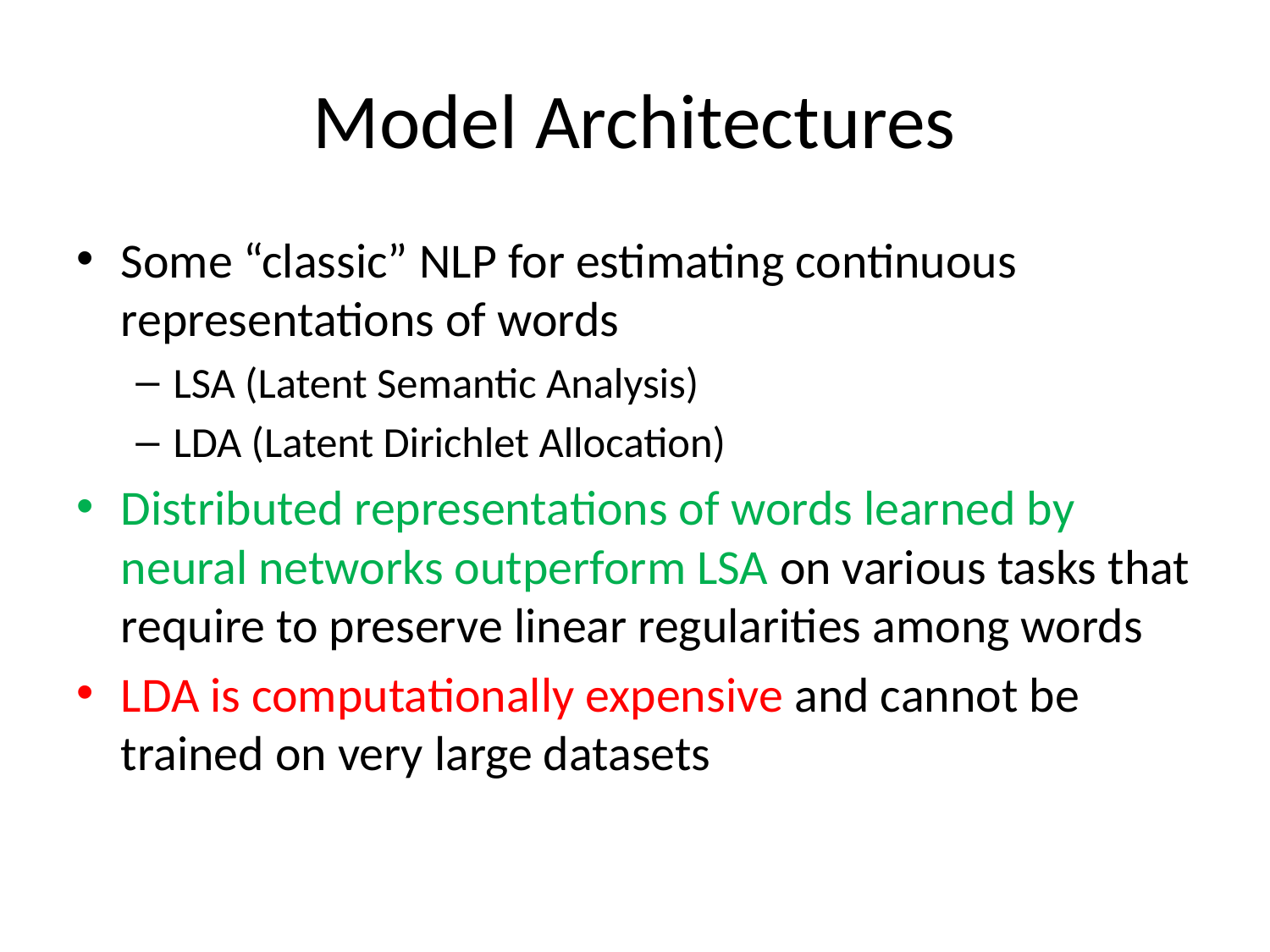

# Model Architectures
Some “classic” NLP for estimating continuous representations of words
LSA (Latent Semantic Analysis)
LDA (Latent Dirichlet Allocation)
Distributed representations of words learned by neural networks outperform LSA on various tasks that require to preserve linear regularities among words
LDA is computationally expensive and cannot be trained on very large datasets